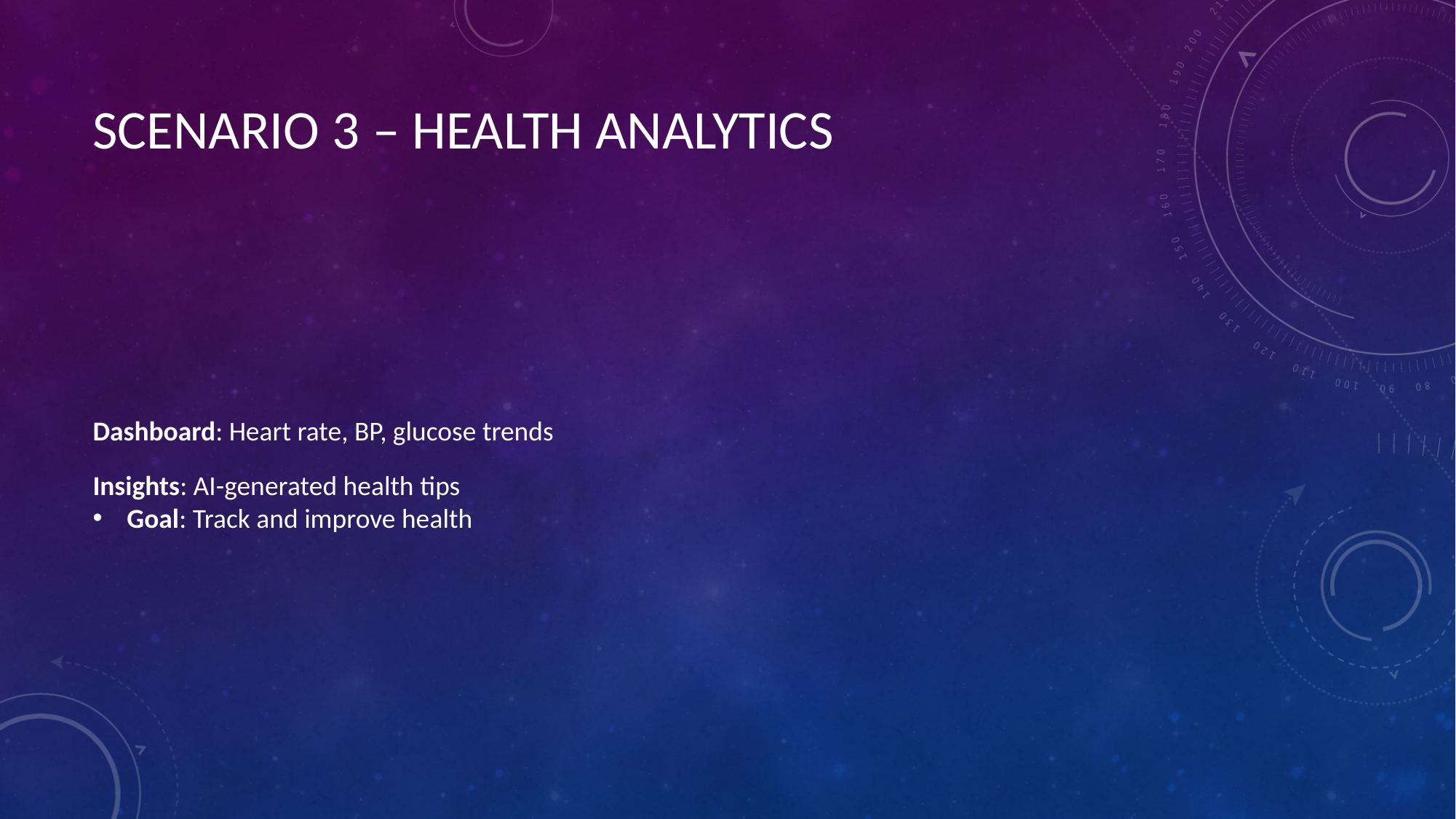

# Scenario 3 – Health Analytics
Dashboard: Heart rate, BP, glucose trends
Insights: AI-generated health tips
Goal: Track and improve health